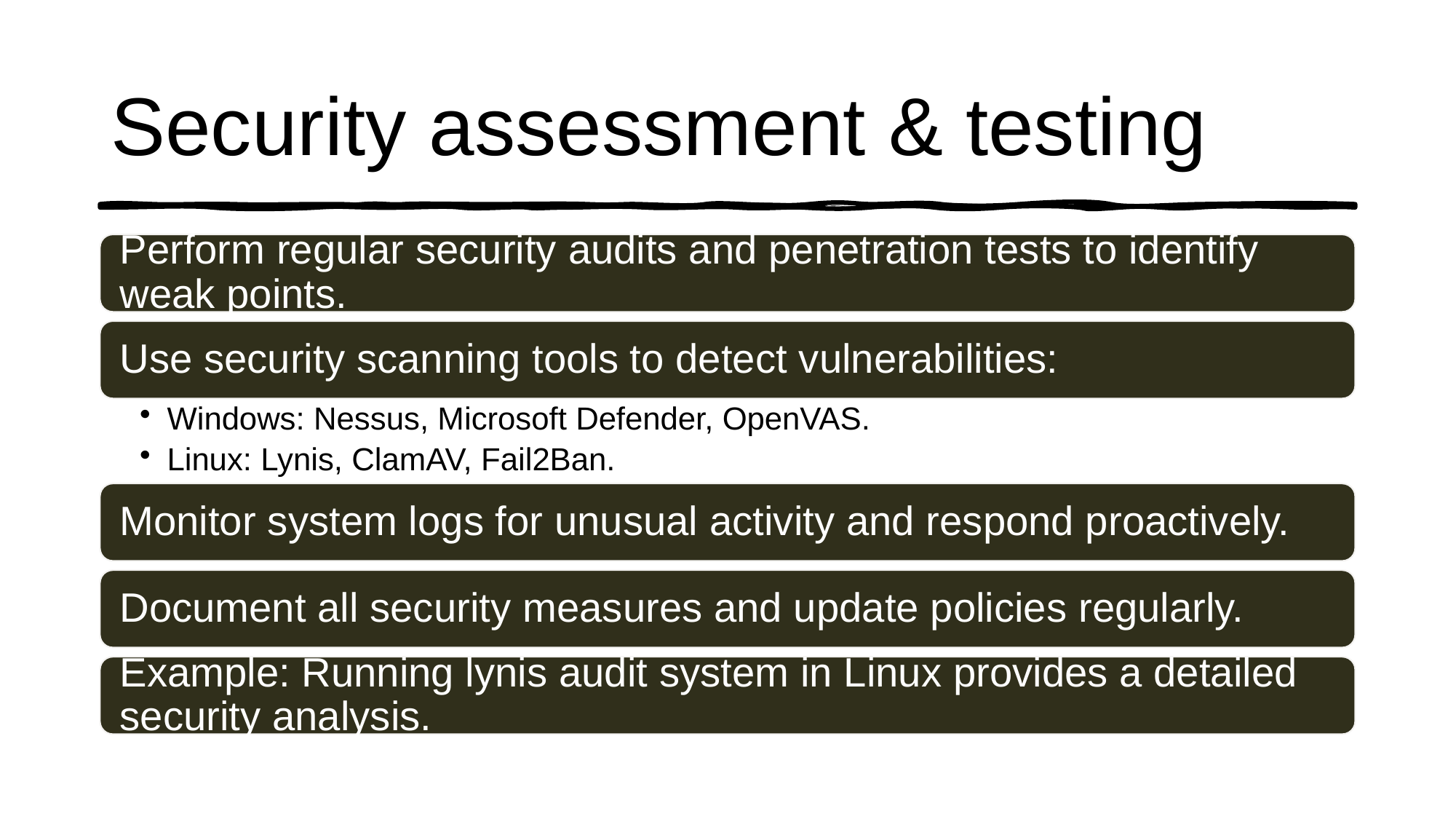

# Security assessment & testing
Perform regular security audits and penetration tests to identify weak points.
Use security scanning tools to detect vulnerabilities:
Windows: Nessus, Microsoft Defender, OpenVAS.
Linux: Lynis, ClamAV, Fail2Ban.
Monitor system logs for unusual activity and respond proactively.
Document all security measures and update policies regularly.
Example: Running lynis audit system in Linux provides a detailed security analysis.